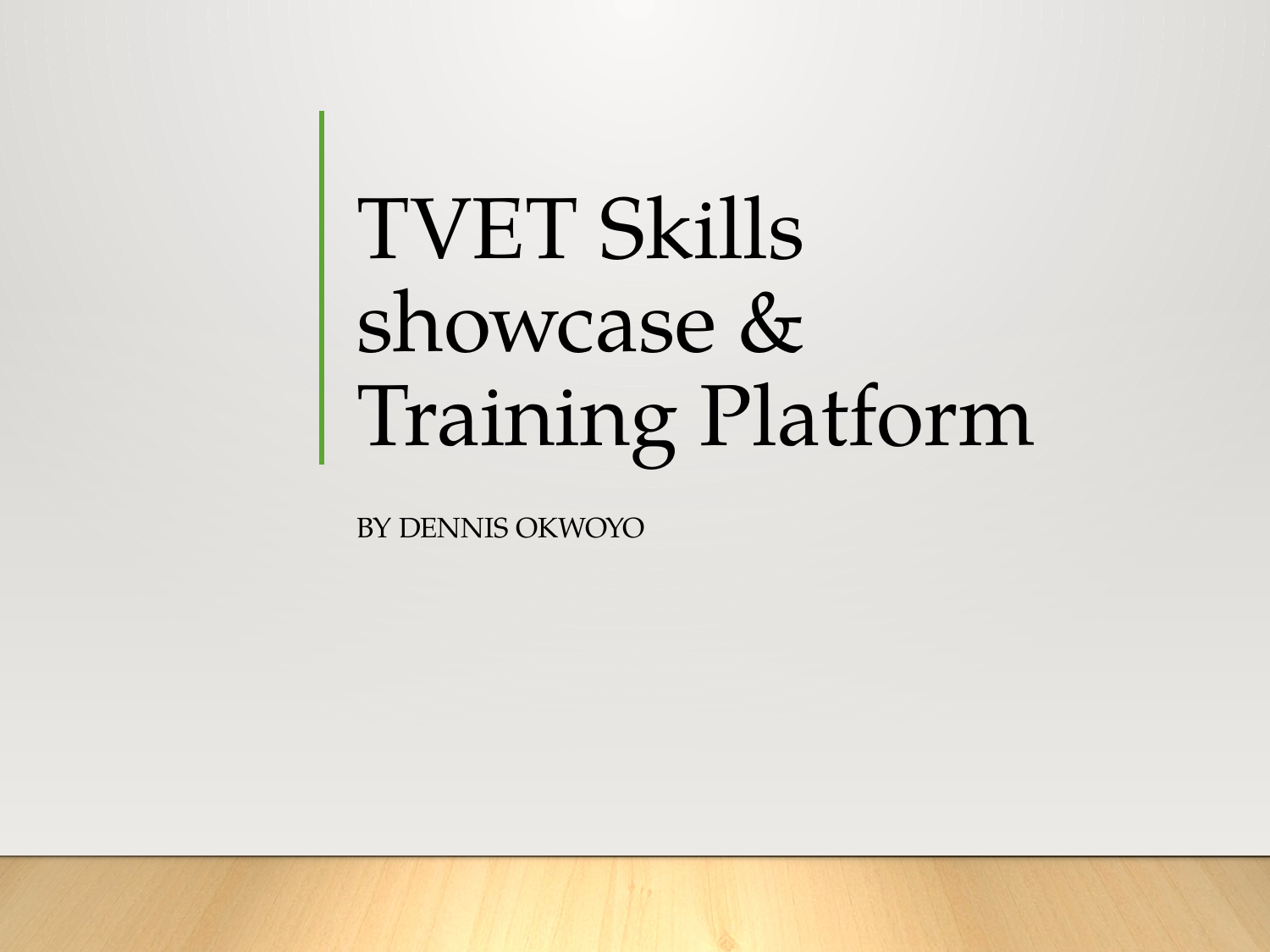

# TVET Skills showcase & Training Platform
By Dennis Okwoyo